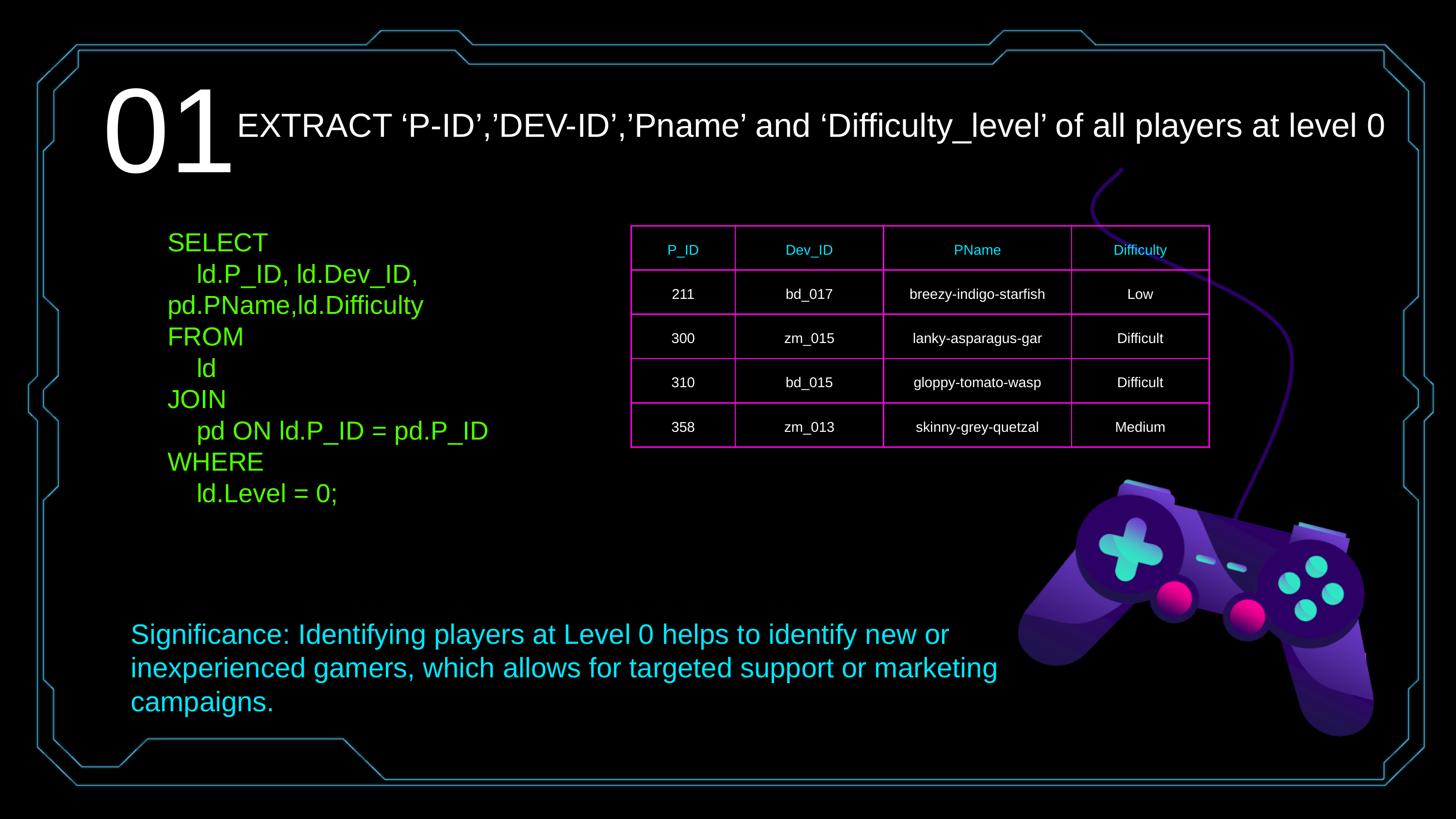

01
EXTRACT ‘P-ID’,’DEV-ID’,’Pname’ and ‘Difficulty_level’ of all players at level 0

SELECT
    ld.P_ID, ld.Dev_ID, pd.PName,ld.Difficulty
FROM
    ld
JOIN
    pd ON ld.P_ID = pd.P_ID
WHERE
    ld.Level = 0;
| P\_ID | Dev\_ID | PName | Difficulty |
| --- | --- | --- | --- |
| 211 | bd\_017 | breezy-indigo-starfish | Low |
| 300 | zm\_015 | lanky-asparagus-gar | Difficult |
| 310 | bd\_015 | gloppy-tomato-wasp | Difficult |
| 358 | zm\_013 | skinny-grey-quetzal | Medium |

Significance: Identifying players at Level 0 helps to identify new or inexperienced gamers, which allows for targeted support or marketing campaigns.